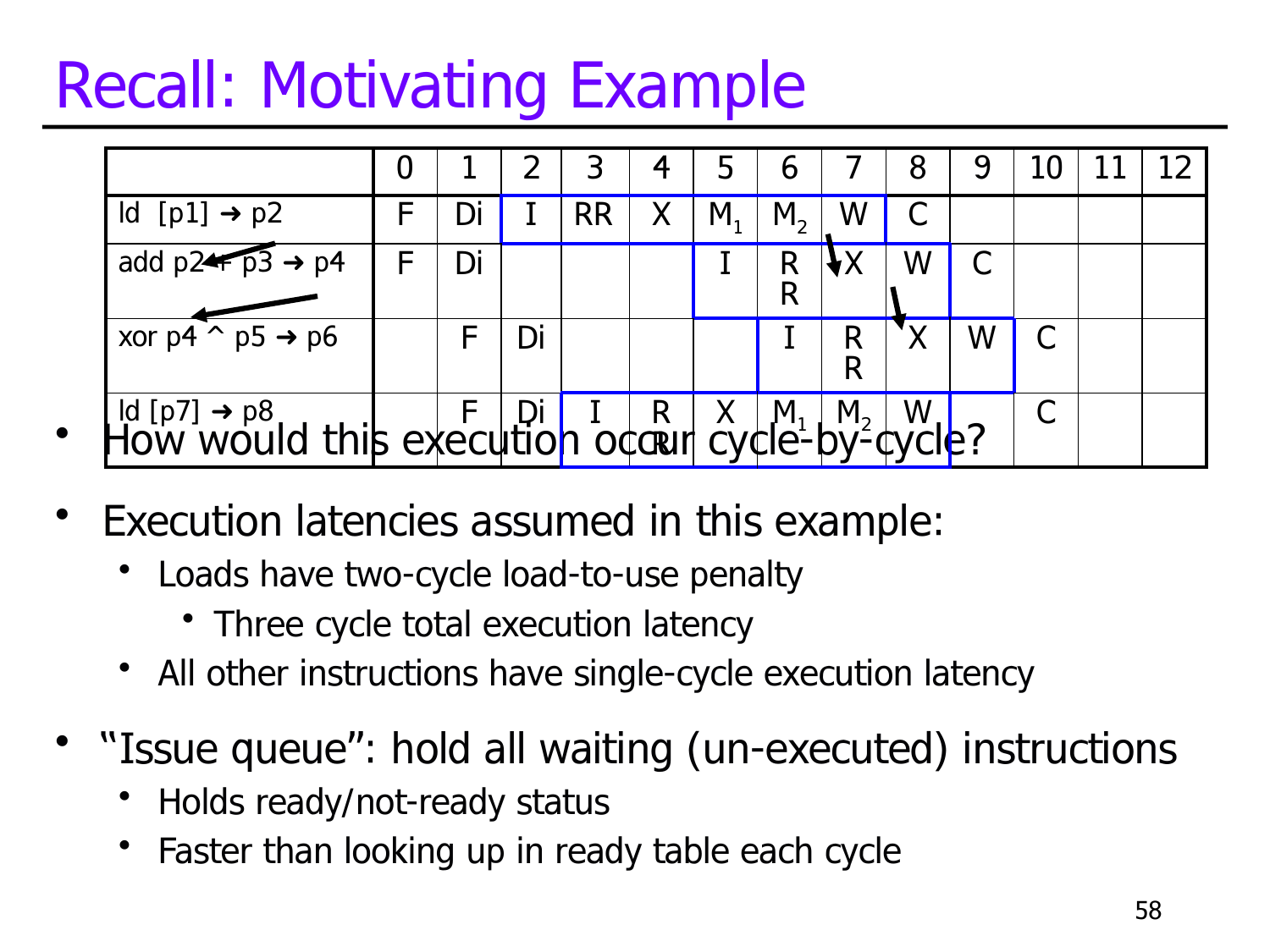

# Recall: Motivating Example
|  | 0 | 1 | 2 | 3 | 4 | 5 | 6 | 7 | 8 | 9 | 10 | 11 | 12 |
| --- | --- | --- | --- | --- | --- | --- | --- | --- | --- | --- | --- | --- | --- |
| ld [p1] ➜ p2 | F | Di | I | RR | X | M1 | M2 | W | C |  |  |  |  |
| add p2 + p3 ➜ p4 | F | Di |  |  |  | I | RR | X | W | C |  |  |  |
| xor p4 ^ p5 ➜ p6 |  | F | Di |  |  |  | I | RR | X | W | C |  |  |
| ld [p7] ➜ p8 |  | F | Di | I | RR | X | M1 | M2 | W |  | C |  |  |

How would this execution occur cycle-by-cycle?

Execution latencies assumed in this example:
Loads have two-cycle load-to-use penalty
Three cycle total execution latency
All other instructions have single-cycle execution latency

“Issue queue”: hold all waiting (un-executed) instructions
Holds ready/not-ready status
Faster than looking up in ready table each cycle
58